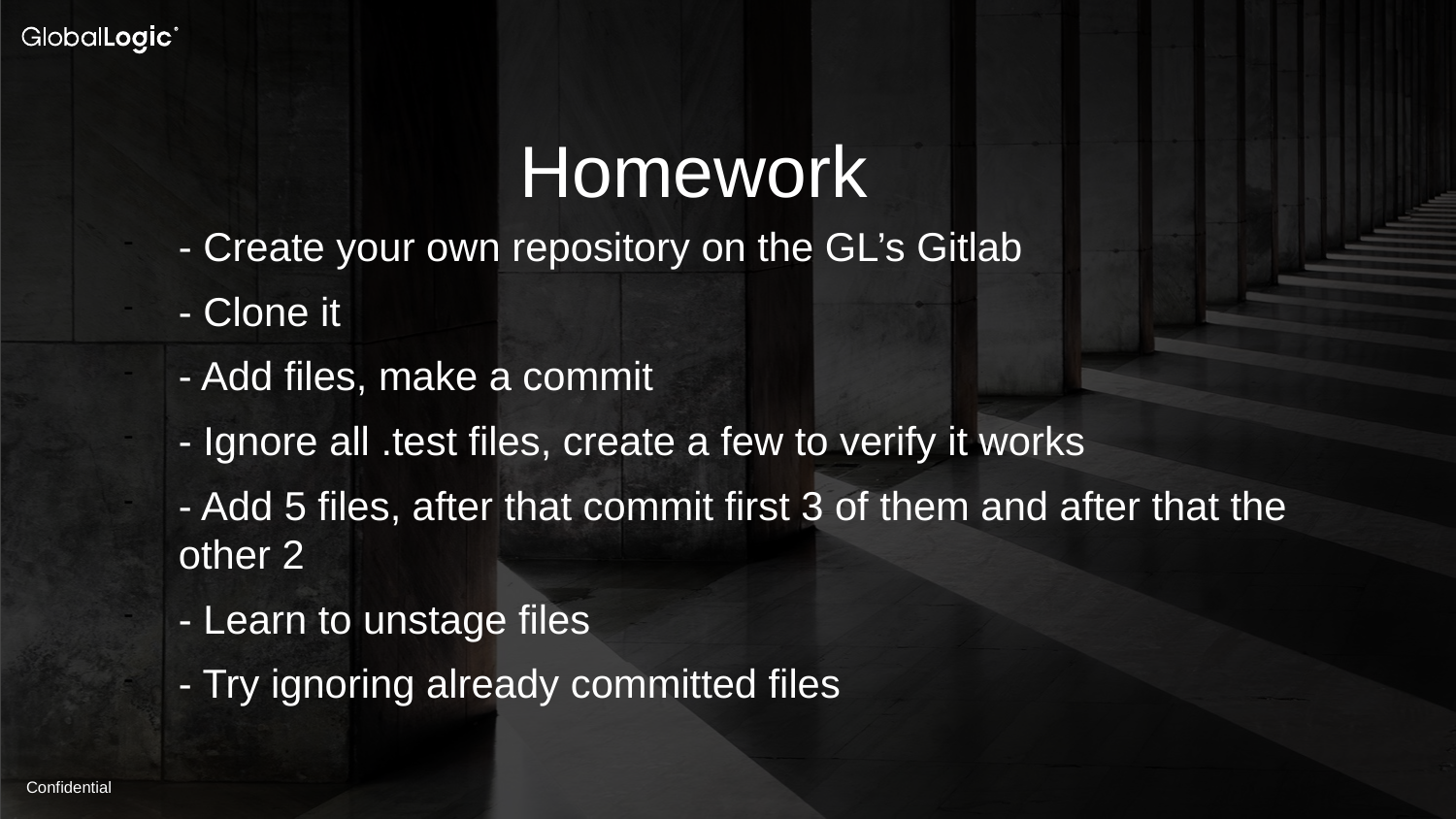

Homework
- Create your own repository on the GL’s Gitlab
- Clone it
- Add files, make a commit
- Ignore all .test files, create a few to verify it works
- Add 5 files, after that commit first 3 of them and after that the other 2
- Learn to unstage files
- Try ignoring already committed files